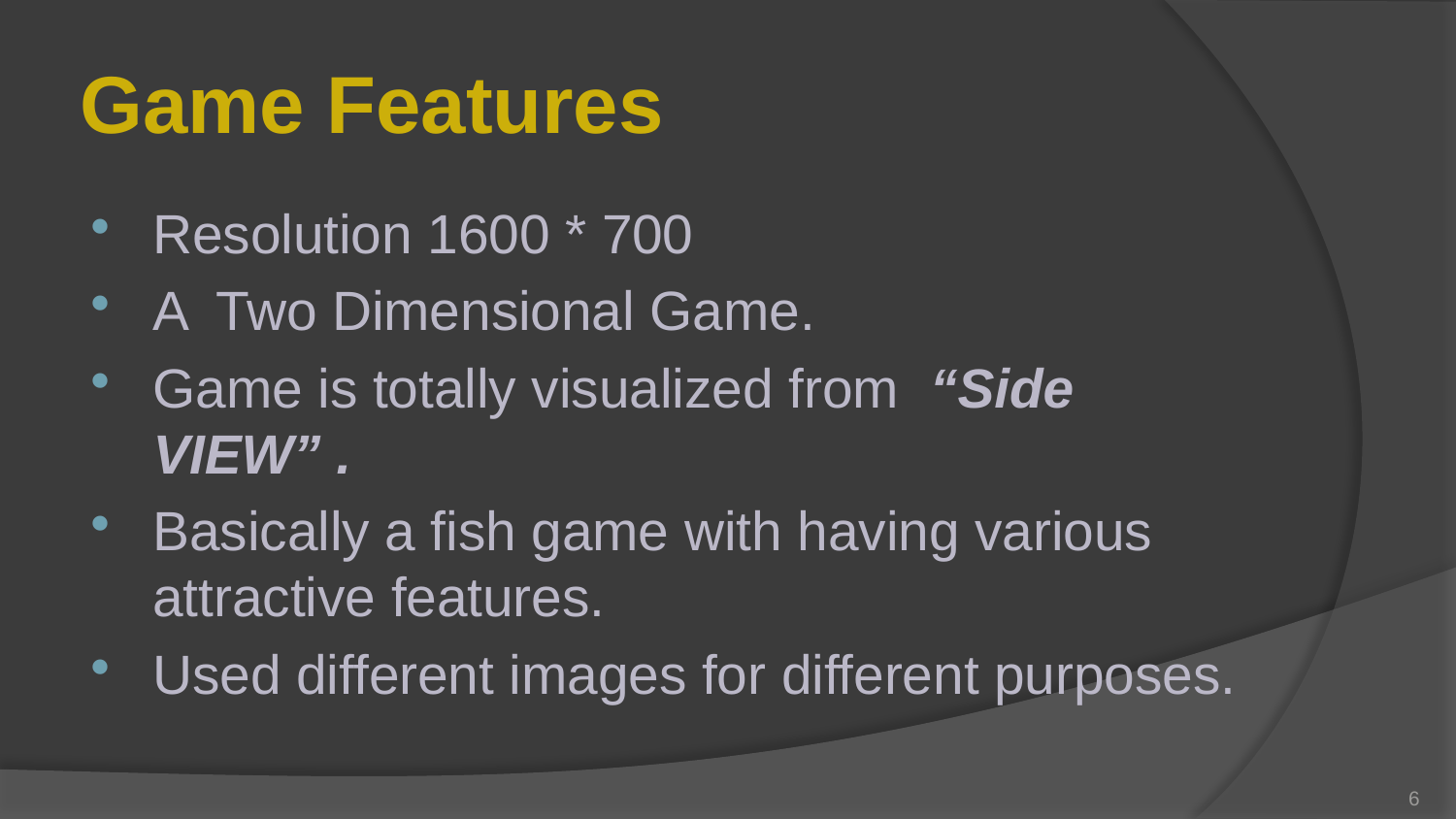

# Game Features
Resolution 1600 * 700
A  Two Dimensional Game.
Game is totally visualized from  “Side VIEW” .
Basically a fish game with having various attractive features.
Used different images for different purposes.

6